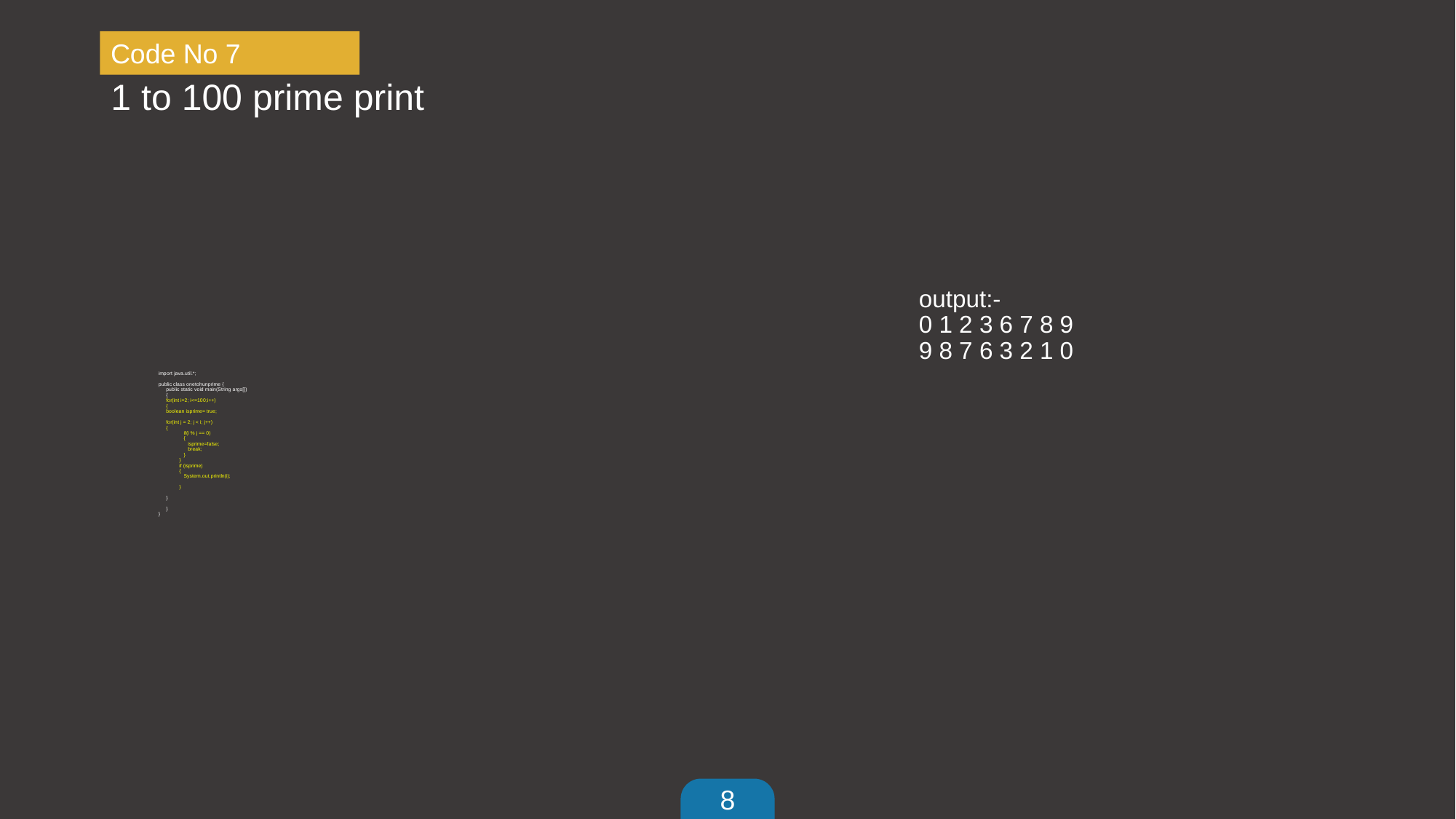

# 1 to 100 prime print
Code No 7
output:-
0 1 2 3 6 7 8 9
9 8 7 6 3 2 1 0
import java.util.*;

public class onetohunprime {
	public static void main(String args[])
	{
		for(int i=2; i<=100;i++)
		{
			boolean isprime= true;

			for(int j = 2; j < i; j++)
			{
	            if(i % j == 0)
	            {
	               isprime=false;
	               break;
	            }
	         }
	         if (isprime)
	         {
	            System.out.println(i);

	         }

		}

	}
}